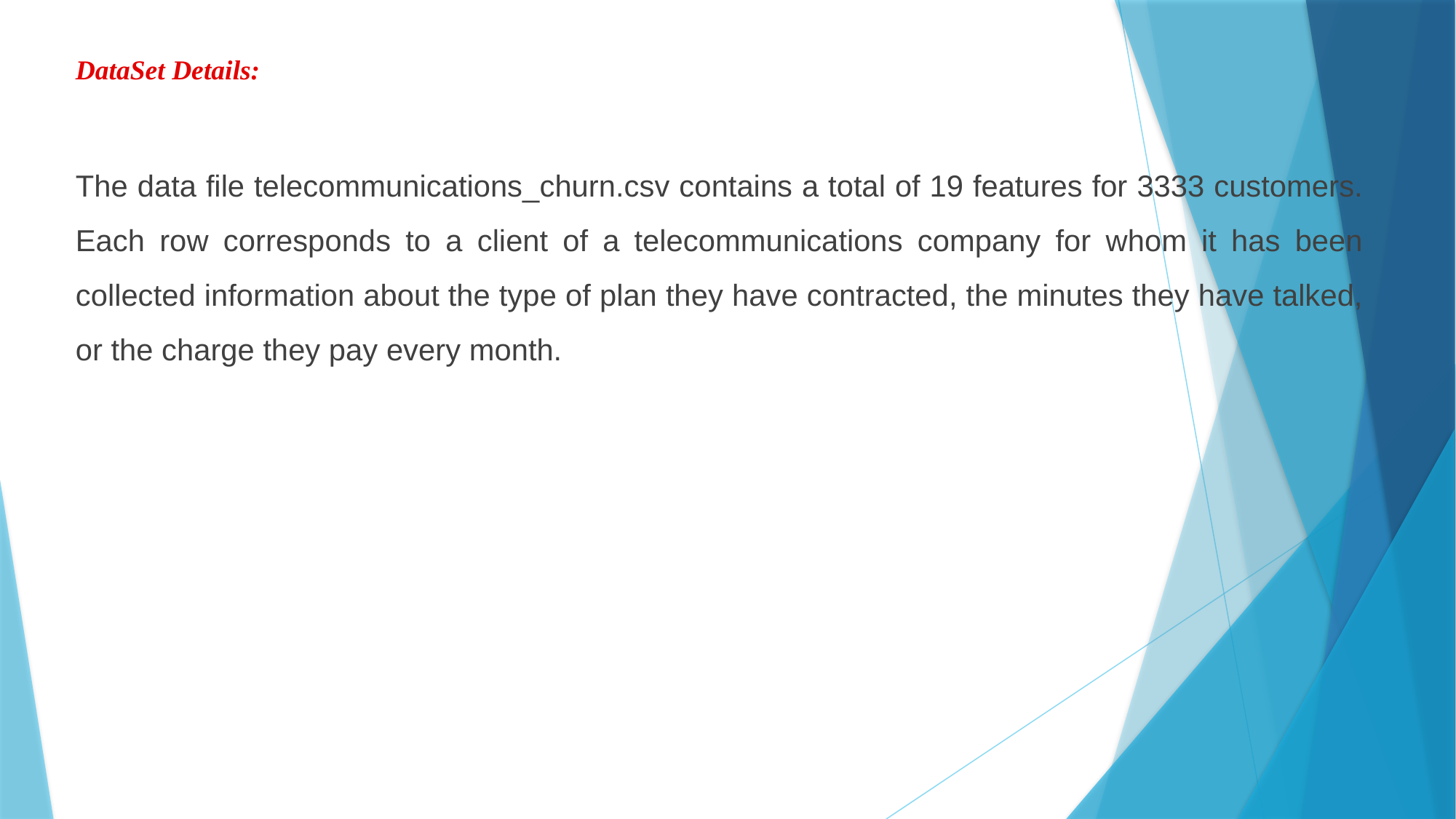

DataSet Details:

The data file telecommunications_churn.csv contains a total of 19 features for 3333 customers. Each row corresponds to a client of a telecommunications company for whom it has been collected information about the type of plan they have contracted, the minutes they have talked, or the charge they pay every month.